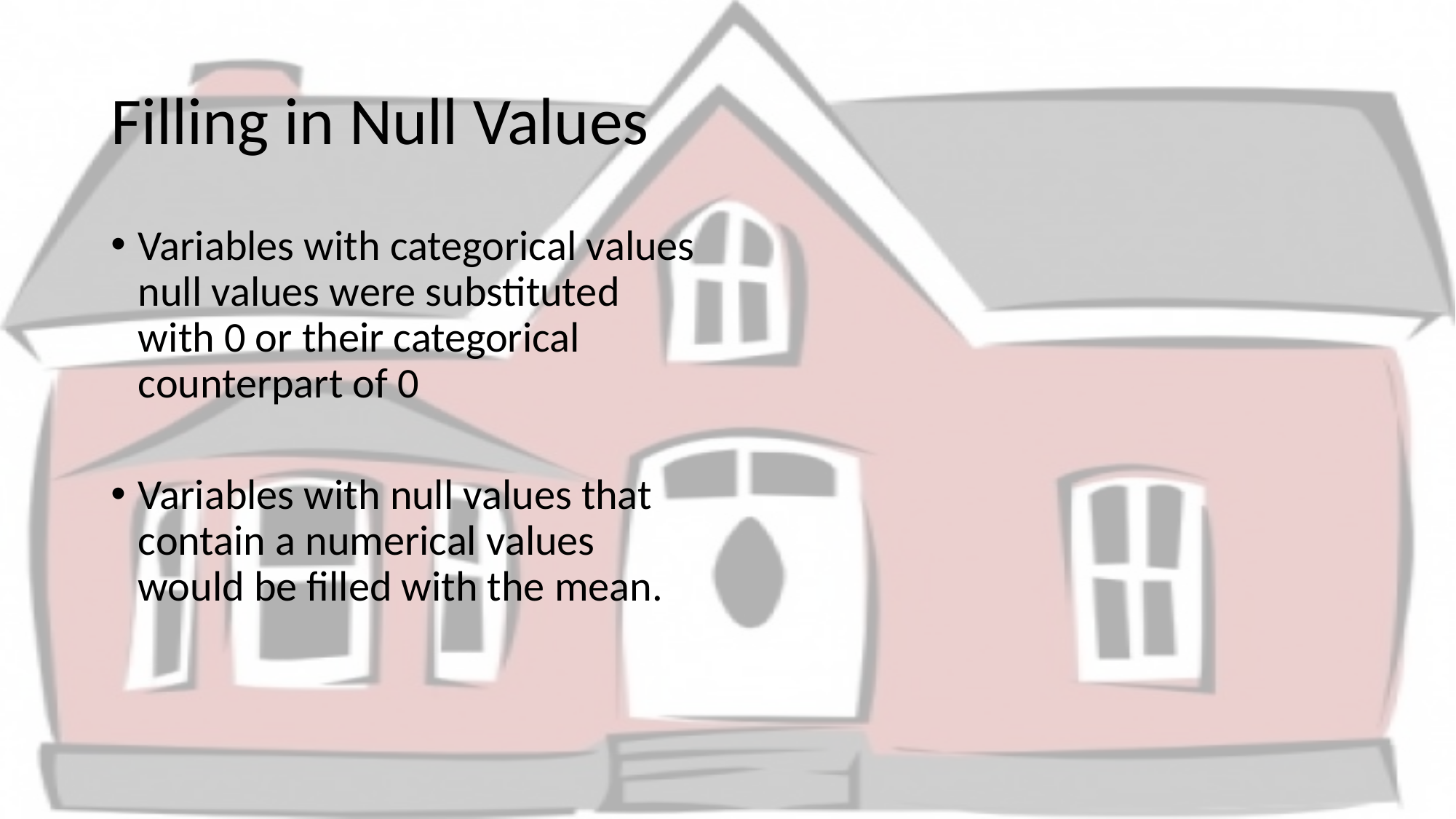

# Filling in Null Values
Variables with categorical values null values were substituted with 0 or their categorical counterpart of 0
Variables with null values that contain a numerical values would be filled with the mean.